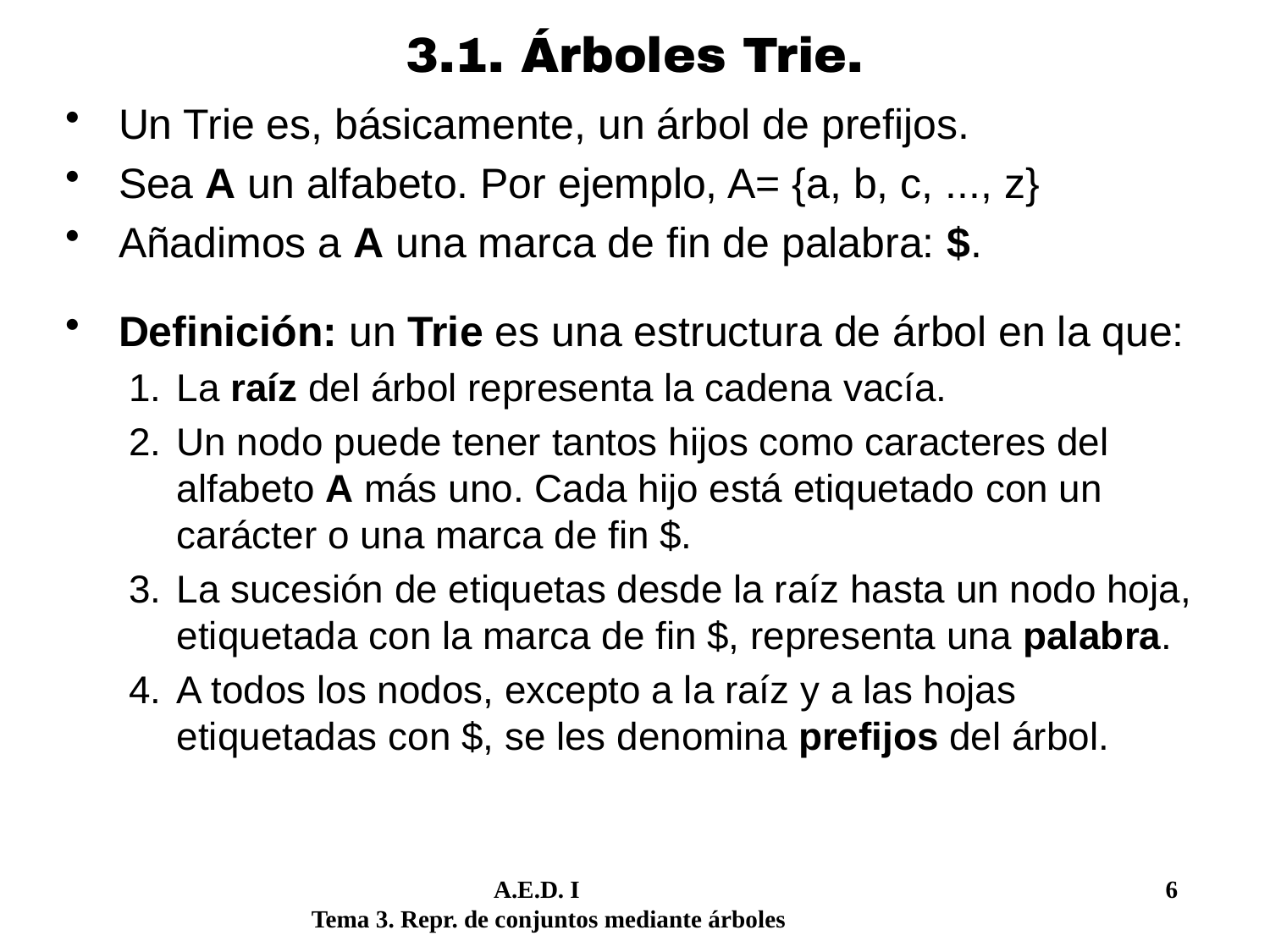

# 3.1. Árboles Trie.
Un Trie es, básicamente, un árbol de prefijos.
Sea A un alfabeto. Por ejemplo, A= {a, b, c, ..., z}
Añadimos a A una marca de fin de palabra: $.

Definición: un Trie es una estructura de árbol en la que:
La raíz del árbol representa la cadena vacía.
Un nodo puede tener tantos hijos como caracteres del alfabeto A más uno. Cada hijo está etiquetado con un carácter o una marca de fin $.
La sucesión de etiquetas desde la raíz hasta un nodo hoja, etiquetada con la marca de fin $, representa una palabra.
A todos los nodos, excepto a la raíz y a las hojas etiquetadas con $, se les denomina prefijos del árbol.
	         A.E.D. I			      	               6
Tema 3. Repr. de conjuntos mediante árboles